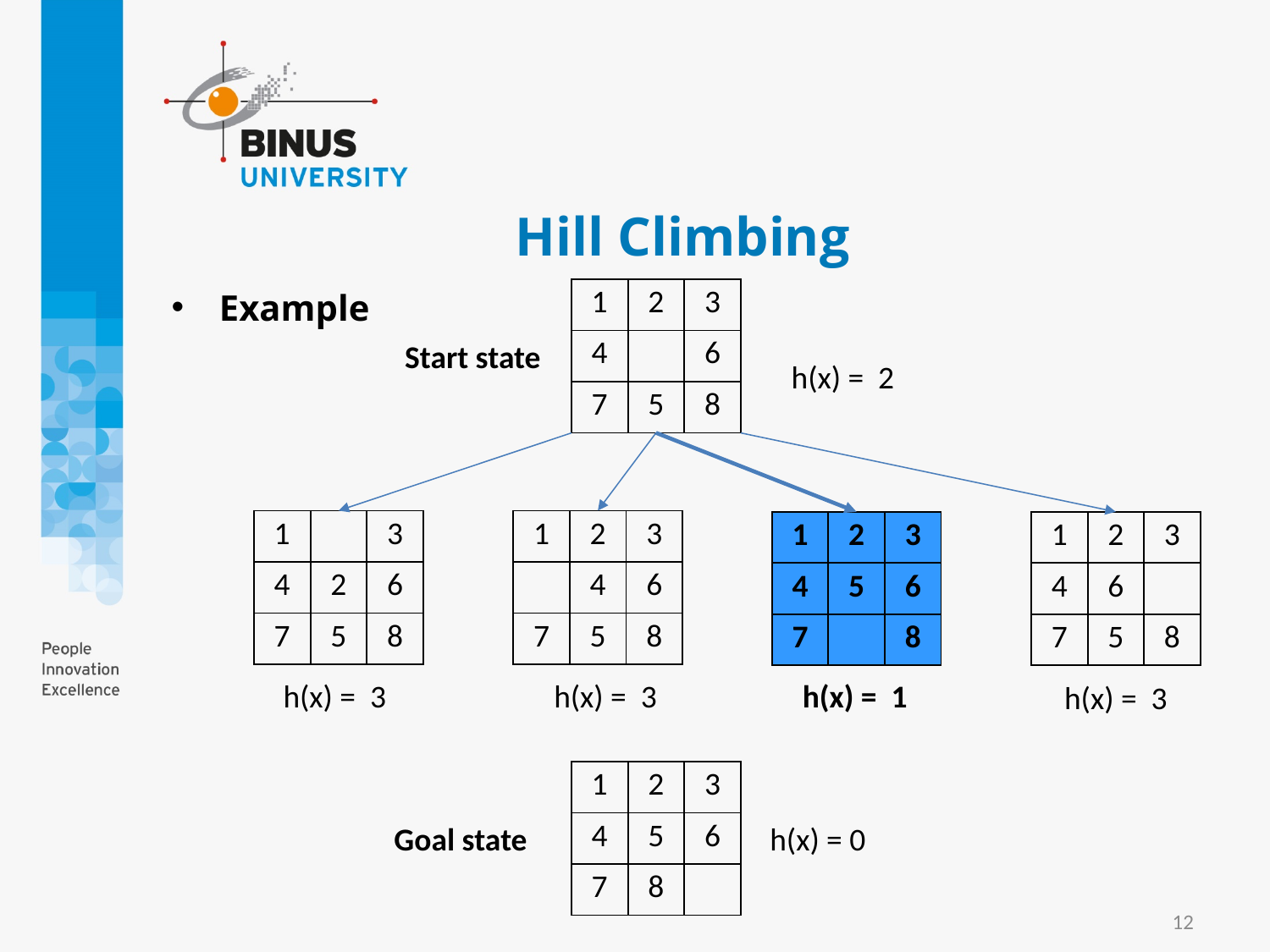

# Hill Climbing
Example
| 1 | 2 | 3 |
| --- | --- | --- |
| 4 |  | 6 |
| 7 | 5 | 8 |
Start state
h(x) =  2
| 1 | 2 | 3 |
| --- | --- | --- |
|  | 4 | 6 |
| 7 | 5 | 8 |
| 1 |  | 3 |
| --- | --- | --- |
| 4 | 2 | 6 |
| 7 | 5 | 8 |
| 1 | 2 | 3 |
| --- | --- | --- |
| 4 | 6 |  |
| 7 | 5 | 8 |
| 1 | 2 | 3 |
| --- | --- | --- |
| 4 | 5 | 6 |
| 7 |  | 8 |
h(x) =  3
h(x) =  1
h(x) =  3
h(x) =  3
| 1 | 2 | 3 |
| --- | --- | --- |
| 4 | 5 | 6 |
| 7 | 8 |  |
Goal state
h(x) = 0
12